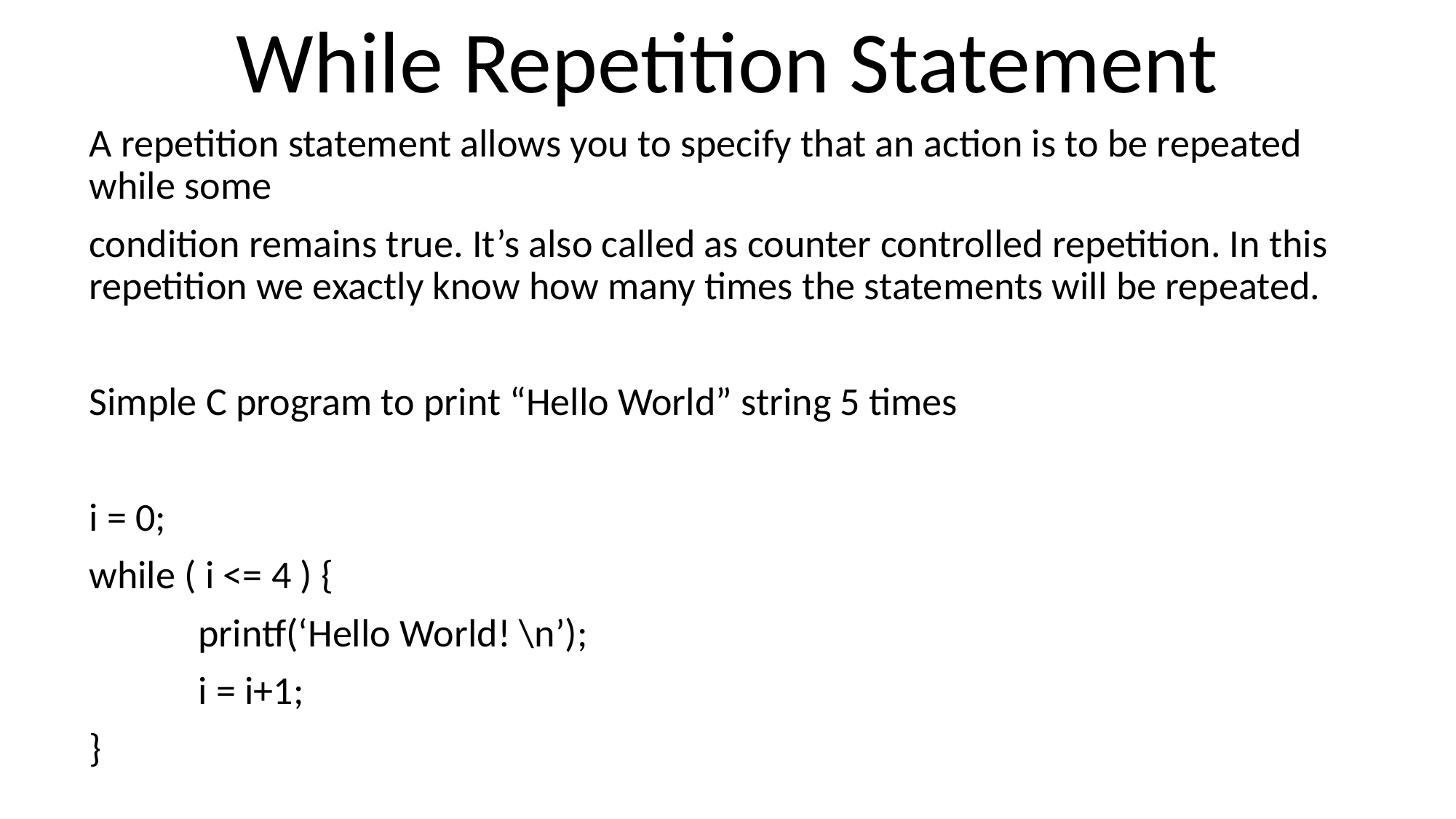

# While Repetition Statement
A repetition statement allows you to specify that an action is to be repeated while some
condition remains true. It’s also called as counter controlled repetition. In this repetition we exactly know how many times the statements will be repeated.

Simple C program to print “Hello World” string 5 times

i = 0;
while ( i <= 4 ) {
	printf(‘Hello World! \n’);
	i = i+1;
}